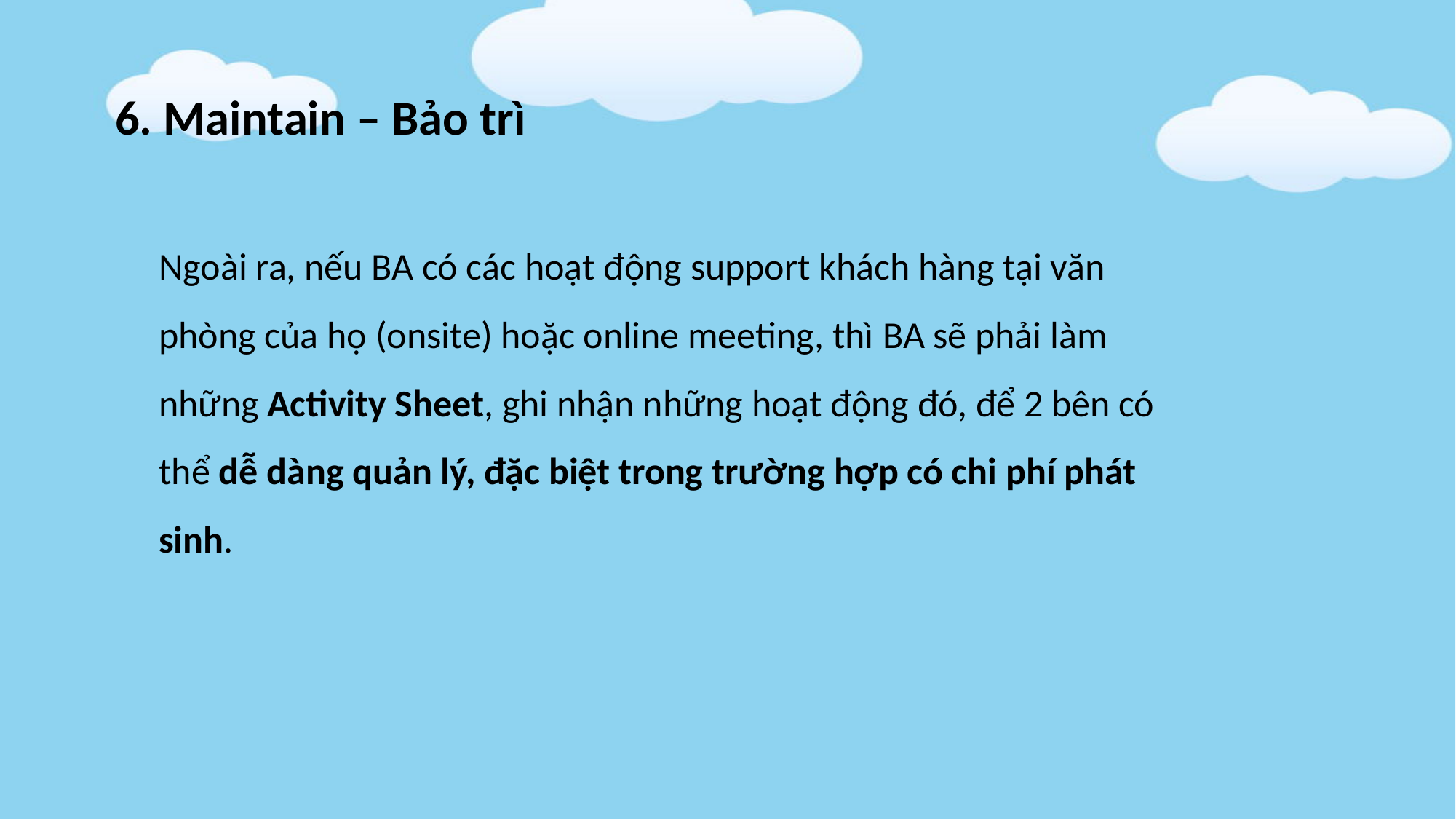

6. Maintain – Bảo trì
Ngoài ra, nếu BA có các hoạt động support khách hàng tại văn phòng của họ (onsite) hoặc online meeting, thì BA sẽ phải làm những Activity Sheet, ghi nhận những hoạt động đó, để 2 bên có thể dễ dàng quản lý, đặc biệt trong trường hợp có chi phí phát sinh.